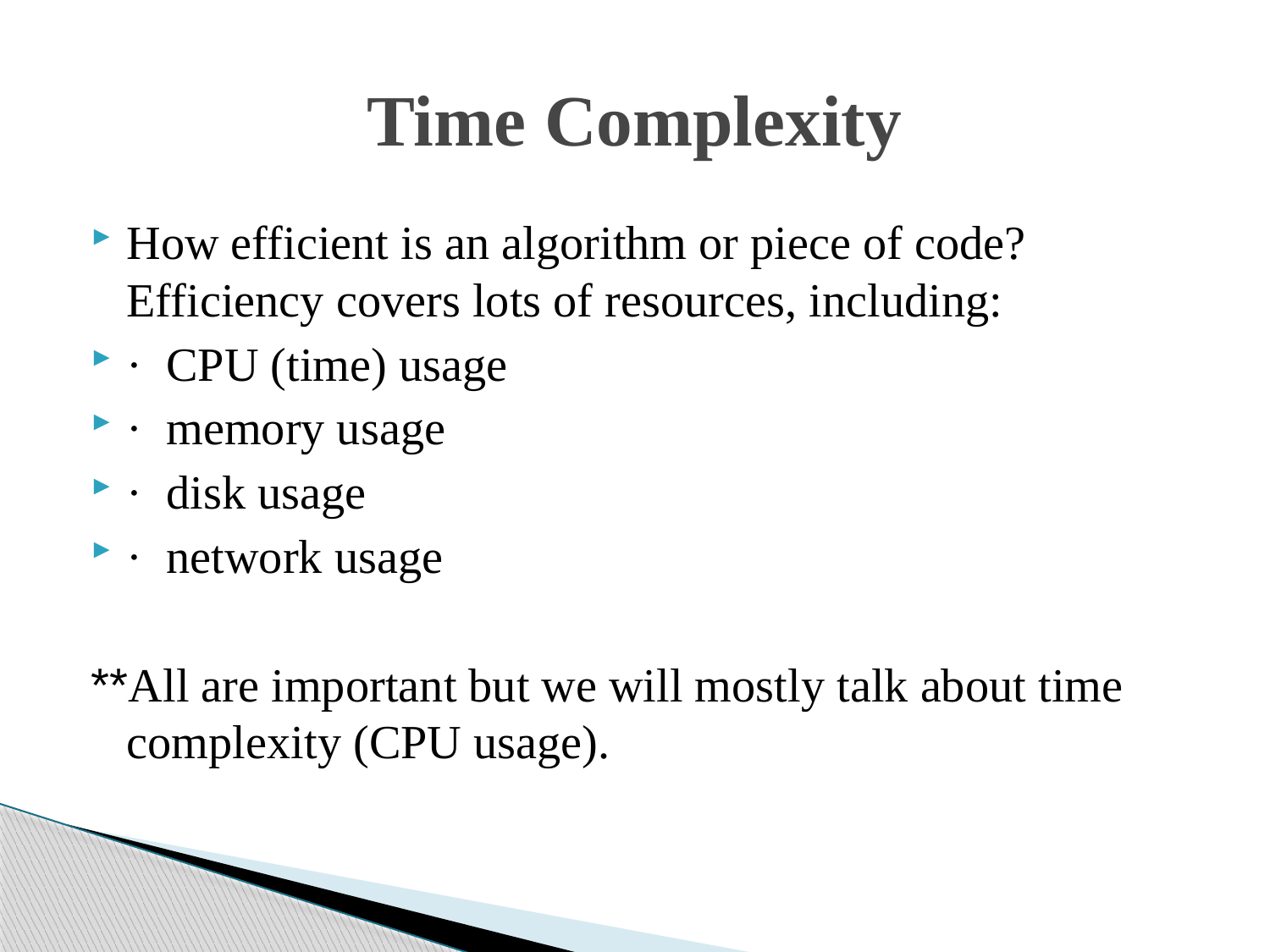

# Time Complexity
How efficient is an algorithm or piece of code? Efficiency covers lots of resources, including:
·  CPU (time) usage
·  memory usage
·  disk usage
·  network usage

**All are important but we will mostly talk about time complexity (CPU usage).